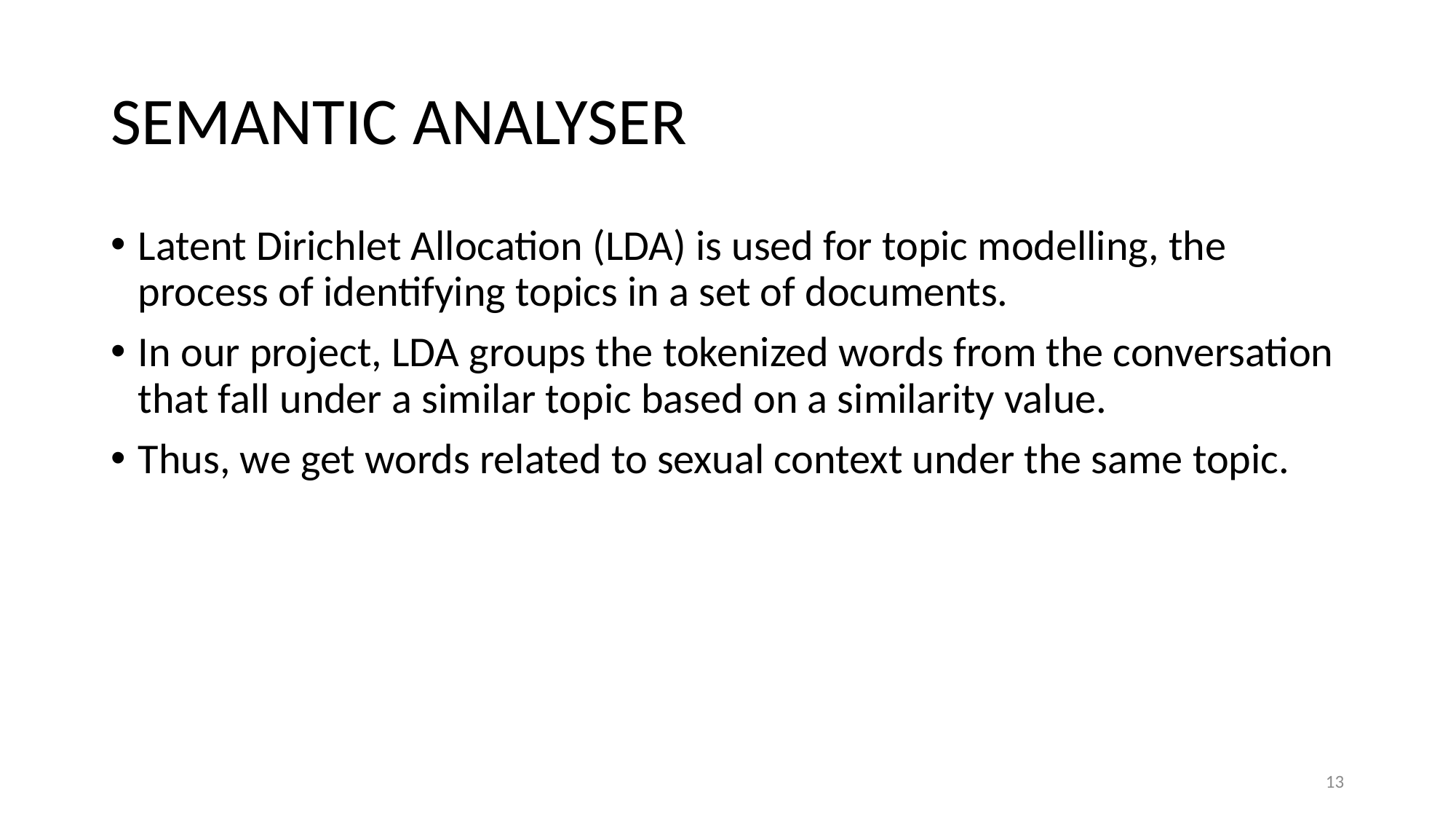

# SEMANTIC ANALYSER
Latent Dirichlet Allocation (LDA) is used for topic modelling, the process of identifying topics in a set of documents.
In our project, LDA groups the tokenized words from the conversation that fall under a similar topic based on a similarity value.
Thus, we get words related to sexual context under the same topic.

13